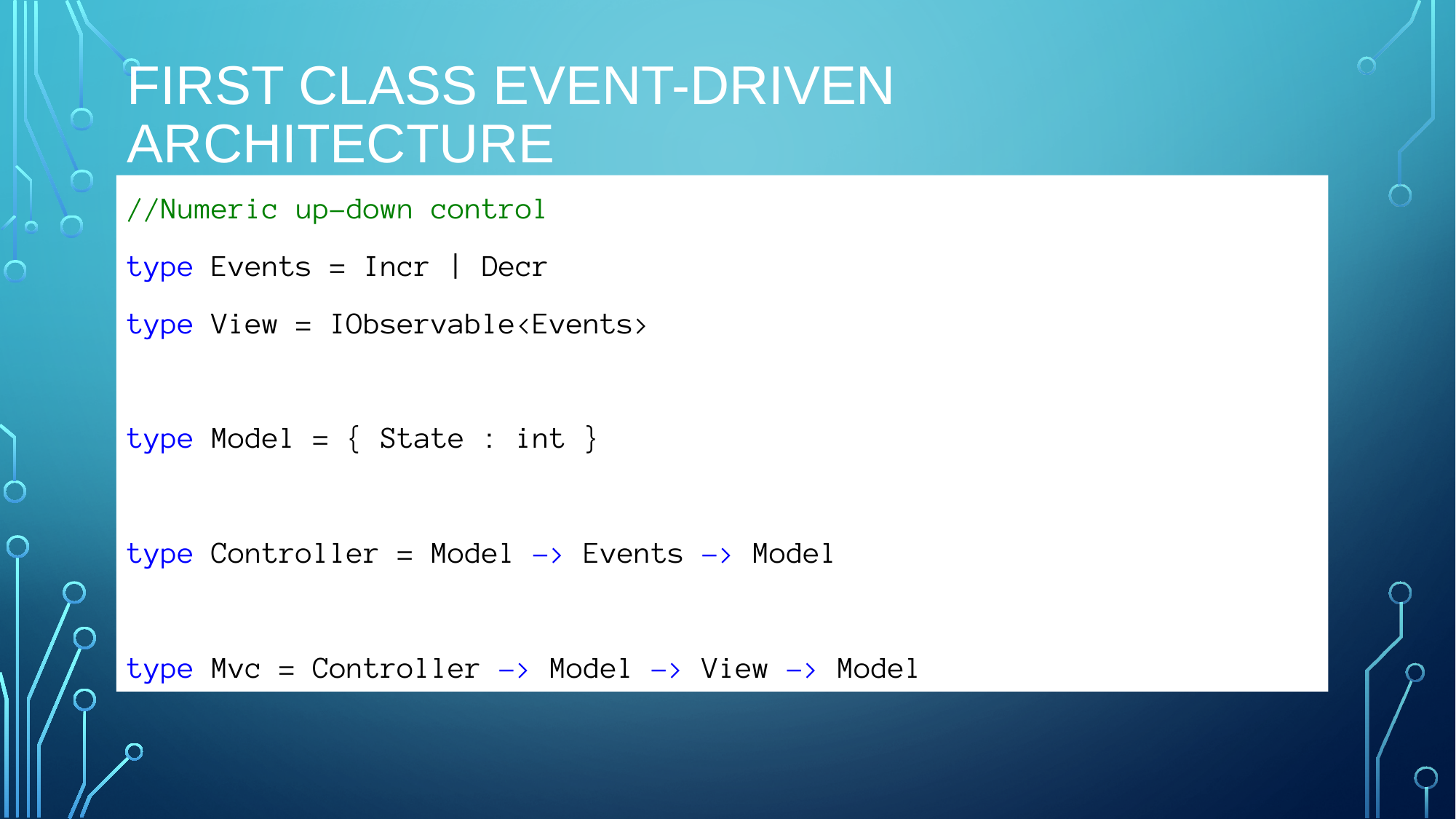

# FIRST class Event-Driven architecture
//Numeric up-down control
type Events = Incr | Decr
type View = IObservable<Events>

type Model = { State : int }

type Controller = Model -> Events -> Model

type Mvc = Controller -> Model -> View -> Model